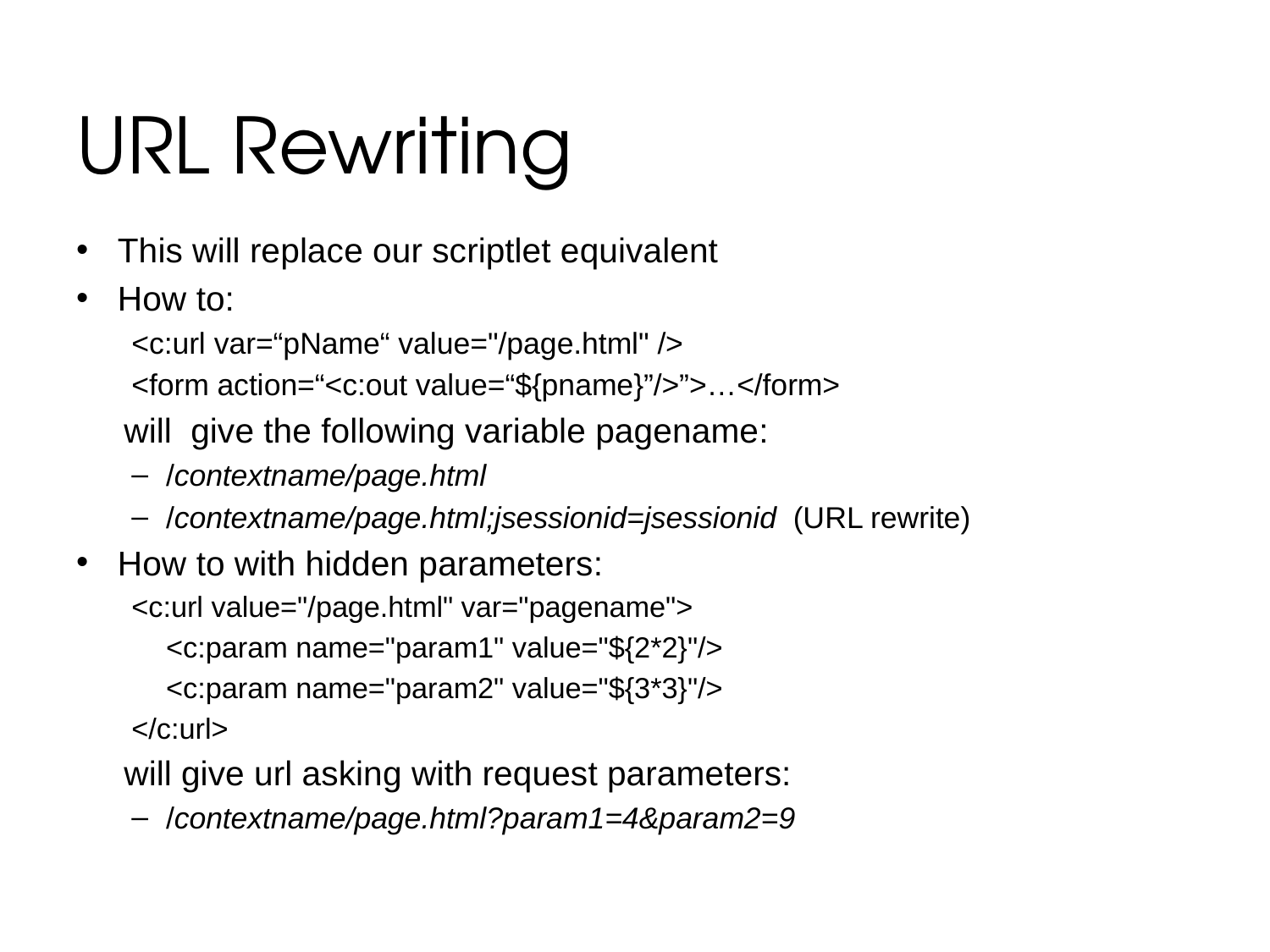

# URL Rewriting
This will replace our scriptlet equivalent
How to:
<c:url var=“pName“ value="/page.html" />
<form action=“<c:out value=“${pname}”/>”>…</form>
     will  give the following variable pagename:
/contextname/page.html
/contextname/page.html;jsessionid=jsessionid  (URL rewrite)
How to with hidden parameters:
<c:url value="/page.html" var="pagename">
	<c:param name="param1" value="${2*2}"/>
	<c:param name="param2" value="${3*3}"/>
</c:url>
     will give url asking with request parameters:
/contextname/page.html?param1=4&param2=9